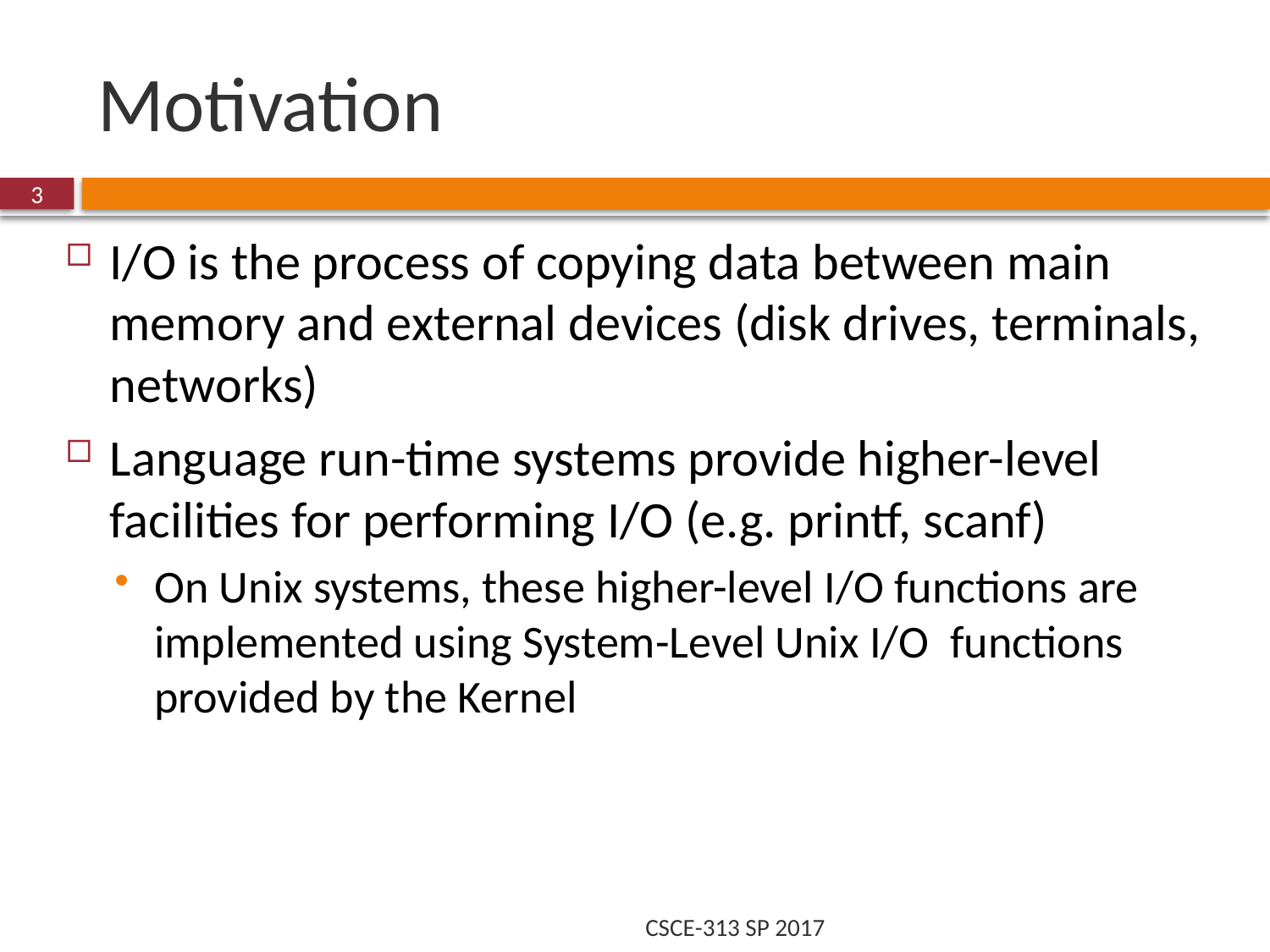

# Motivation
3
I/O is the process of copying data between main memory and external devices (disk drives, terminals, networks)
Language run-time systems provide higher-level facilities for performing I/O (e.g. printf, scanf)
On Unix systems, these higher-level I/O functions are implemented using System-Level Unix I/O  functions provided by the Kernel
CSCE-313 SP 2017